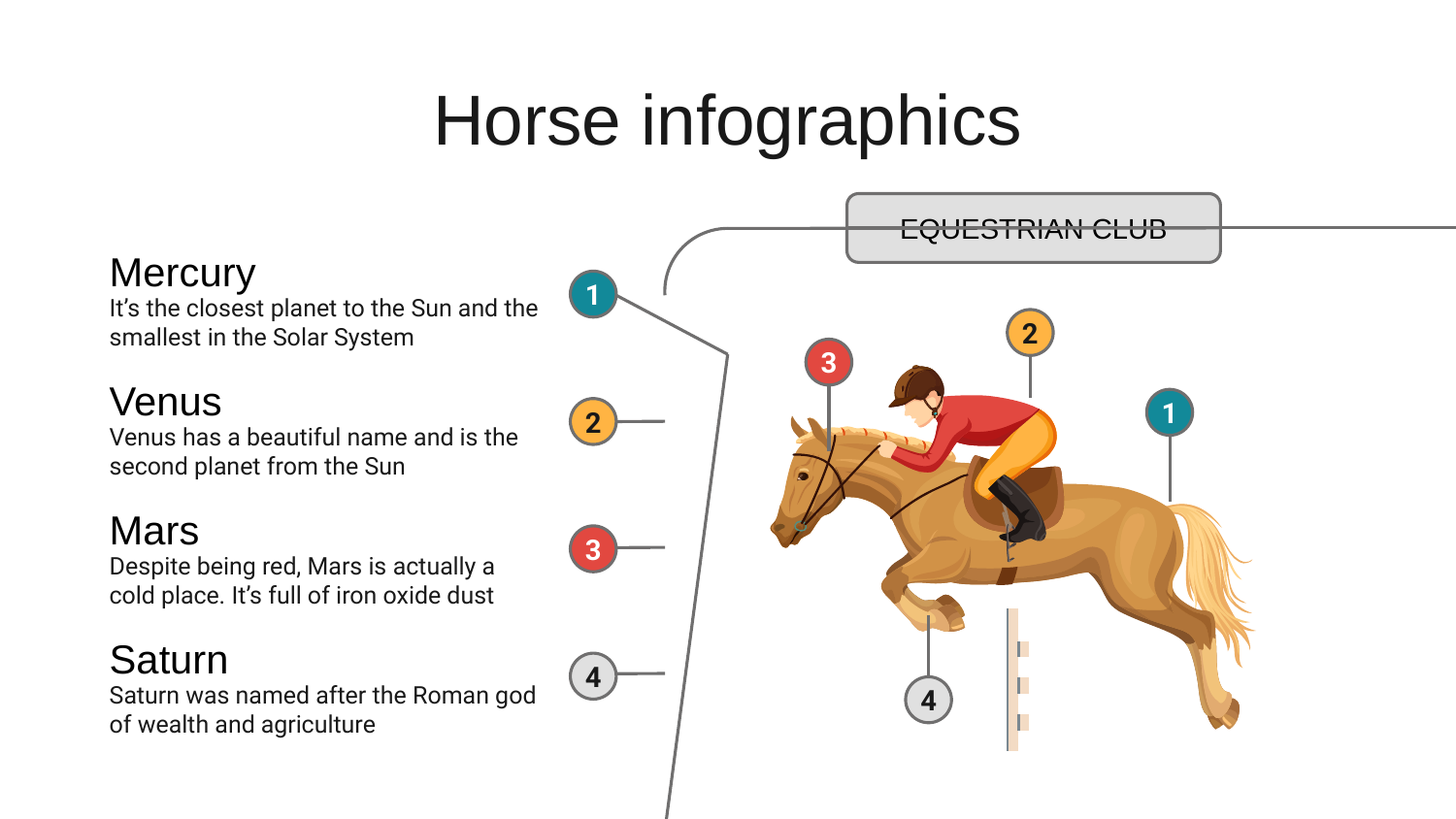

# Horse infographics
EQUESTRIAN CLUB

Mercury
It’s the closest planet to the Sun and the smallest in the Solar System

1
2
3

Venus
Venus has a beautiful name and is the second planet from the Sun

1
2

Mars
Despite being red, Mars is actually a cold place. It’s full of iron oxide dust

3
4
Saturn
Saturn was named after the Roman god of wealth and agriculture

4